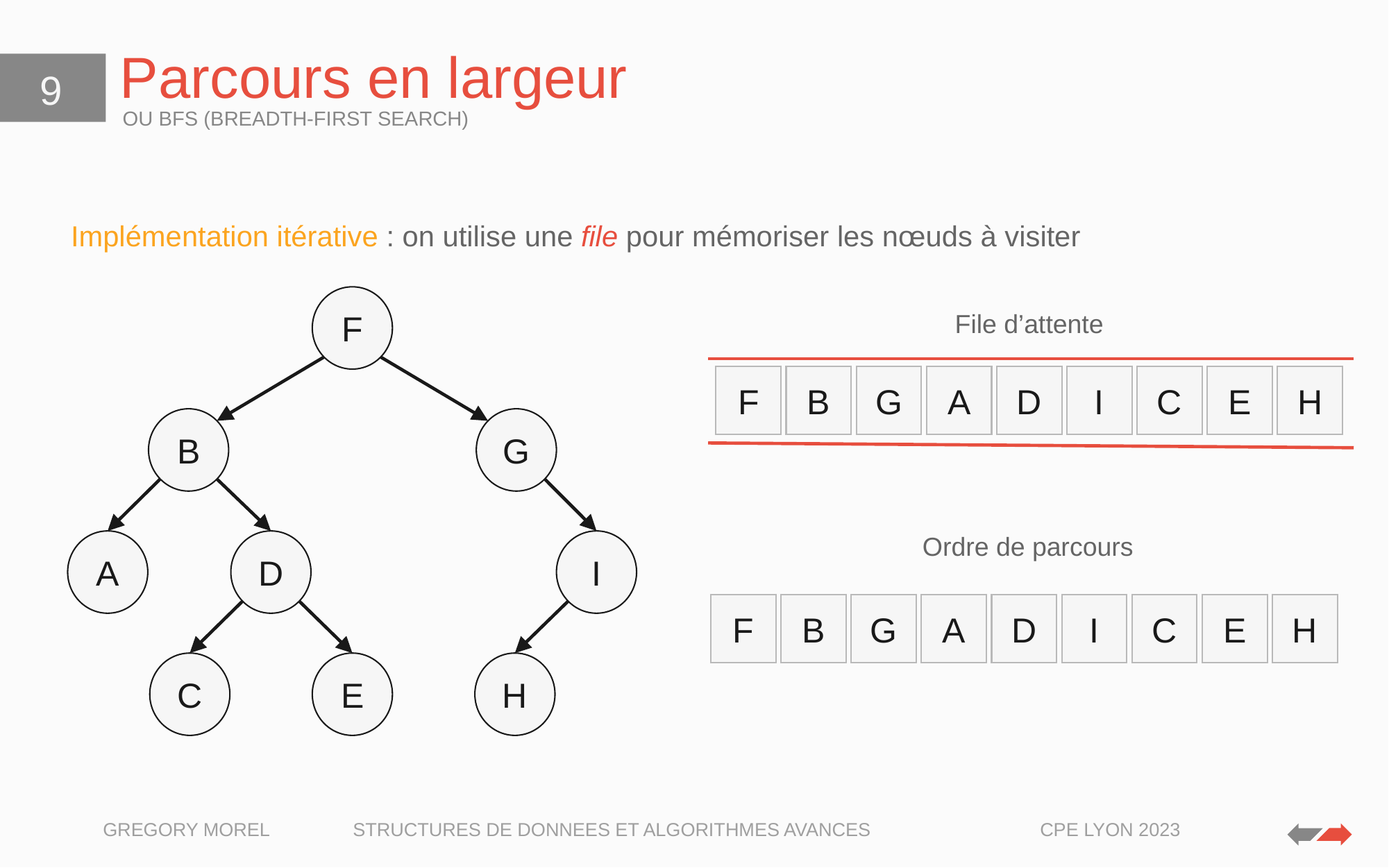

# Parcours en largeur
9
OU BFS (BREADTH-FIRST SEARCH)
Implémentation itérative : on utilise une file pour mémoriser les nœuds à visiter
F
File d’attente
E
H
D
I
C
A
F
B
G
B
G
Ordre de parcours
A
D
I
E
H
D
I
C
A
F
B
G
C
E
H